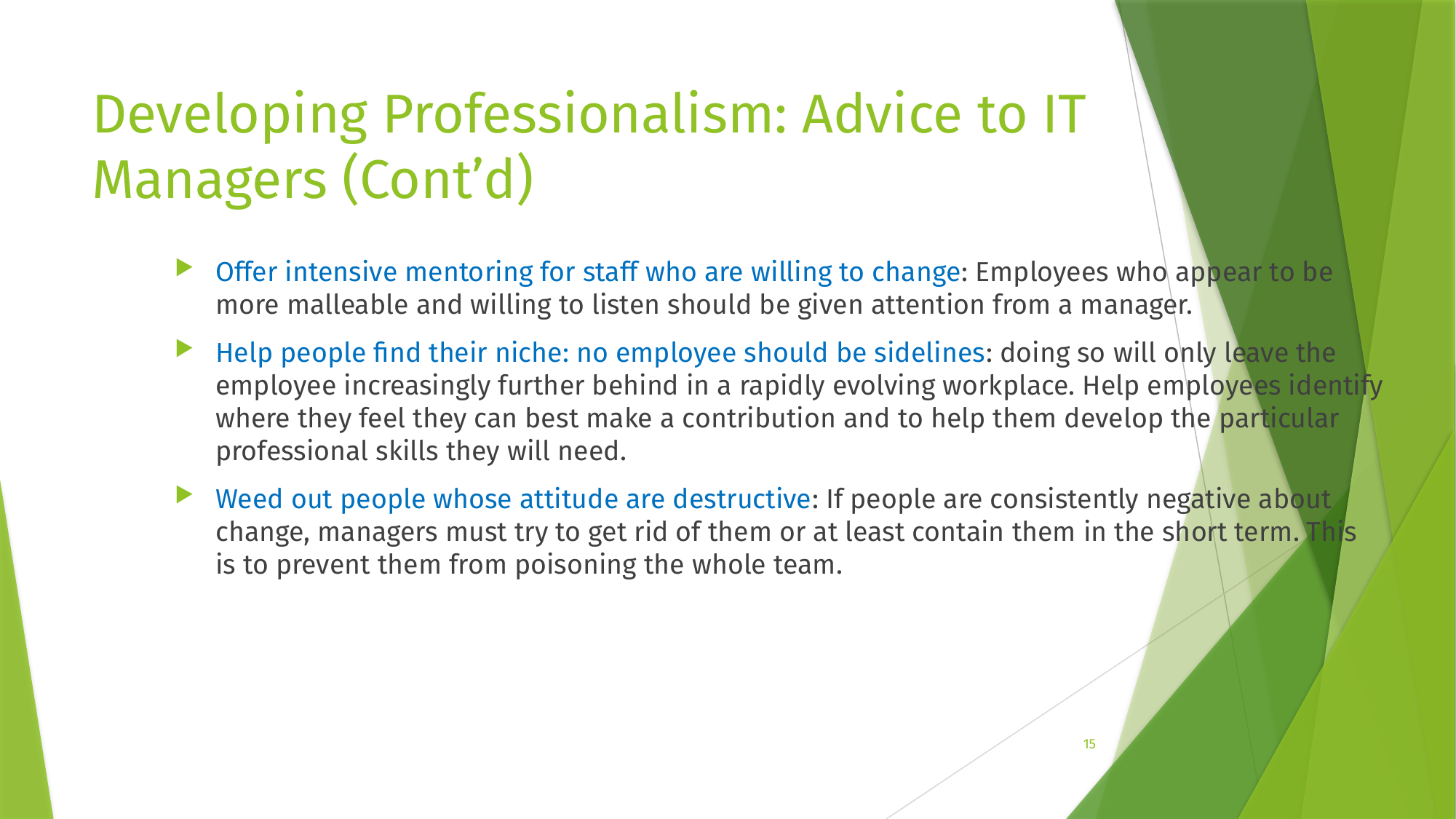

# Developing Professionalism: Advice to IT Managers (Cont’d)
Offer intensive mentoring for staff who are willing to change: Employees who appear to be more malleable and willing to listen should be given attention from a manager.
Help people find their niche: no employee should be sidelines: doing so will only leave the employee increasingly further behind in a rapidly evolving workplace. Help employees identify where they feel they can best make a contribution and to help them develop the particular professional skills they will need.
Weed out people whose attitude are destructive: If people are consistently negative about change, managers must try to get rid of them or at least contain them in the short term. This is to prevent them from poisoning the whole team.
15